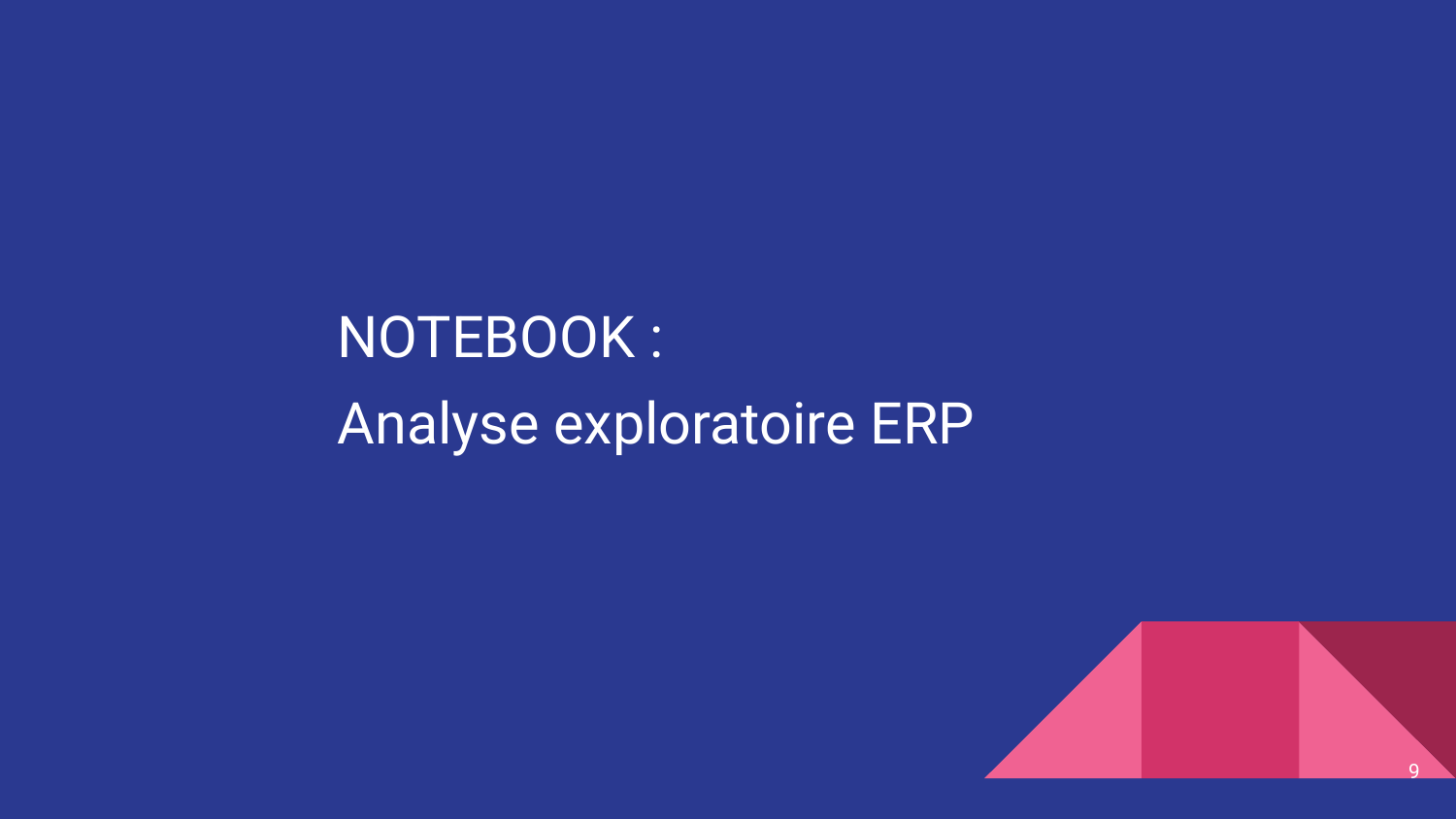

#
NOTEBOOK :
Analyse exploratoire ERP
9